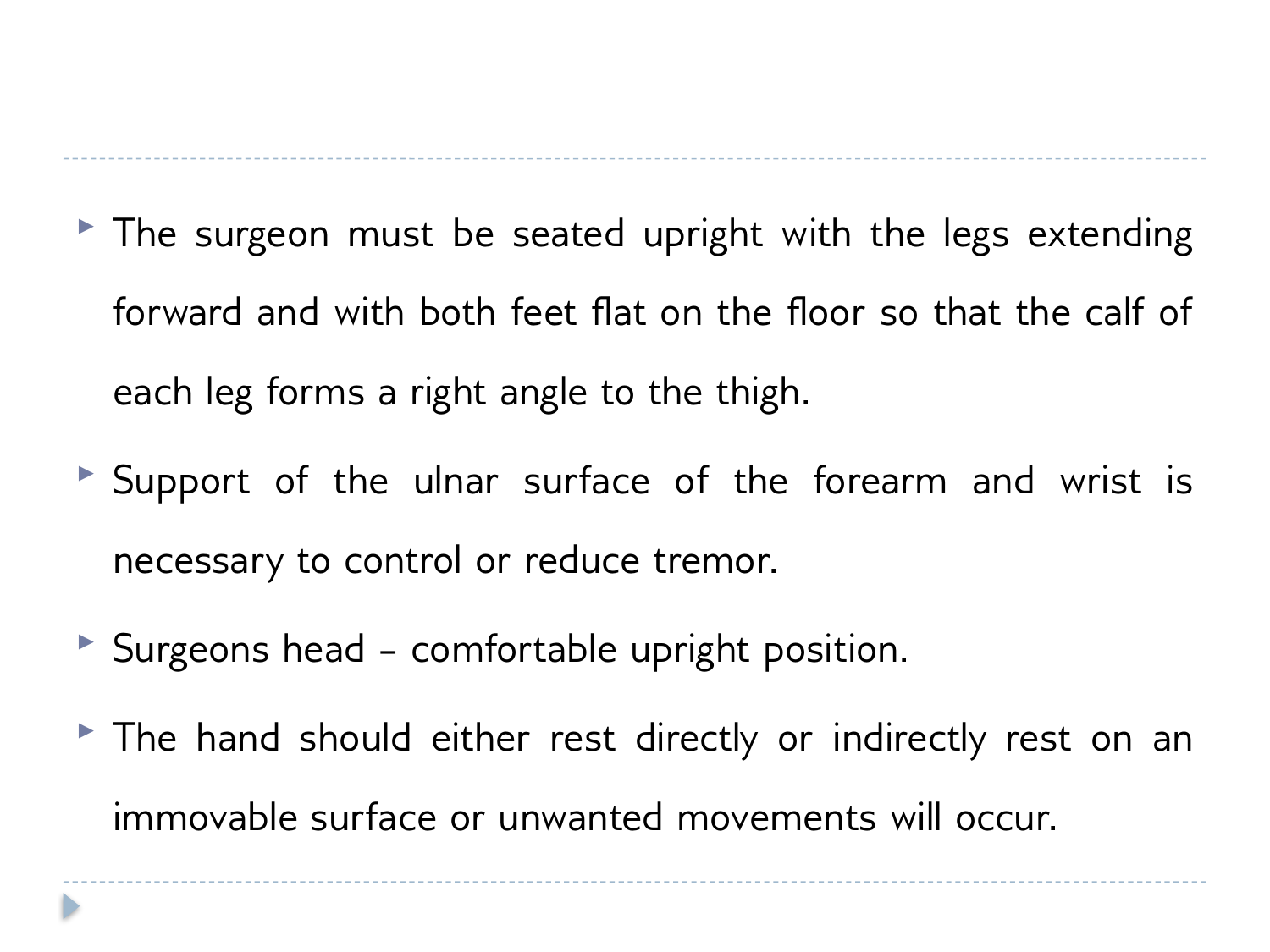

#
The surgeon must be seated upright with the legs extending forward and with both feet flat on the floor so that the calf of each leg forms a right angle to the thigh.
Support of the ulnar surface of the forearm and wrist is necessary to control or reduce tremor.
Surgeons head – comfortable upright position.
The hand should either rest directly or indirectly rest on an immovable surface or unwanted movements will occur.